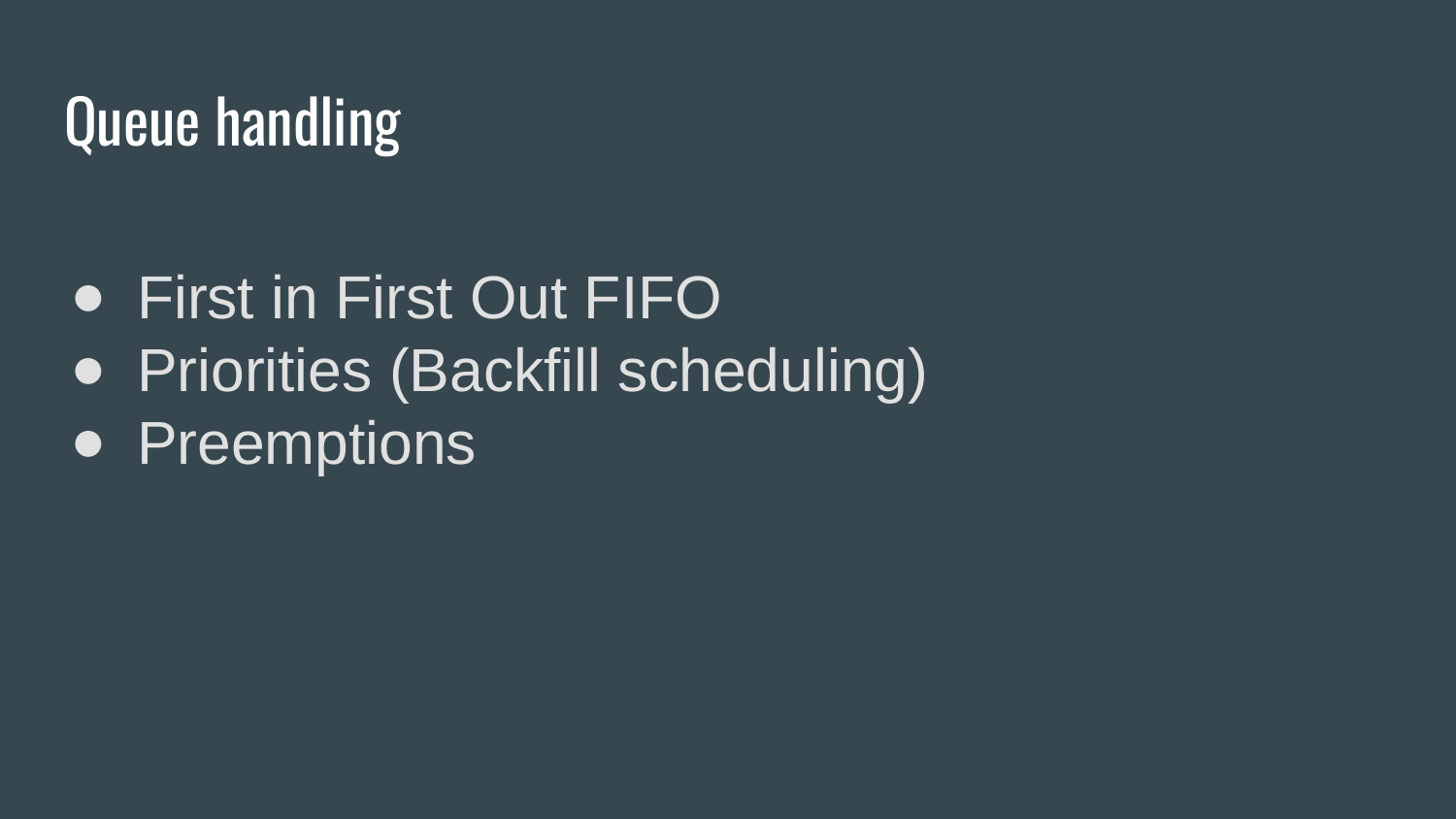

Queue handling

First in First Out FIFO
Priorities (Backfill scheduling)
Preemptions